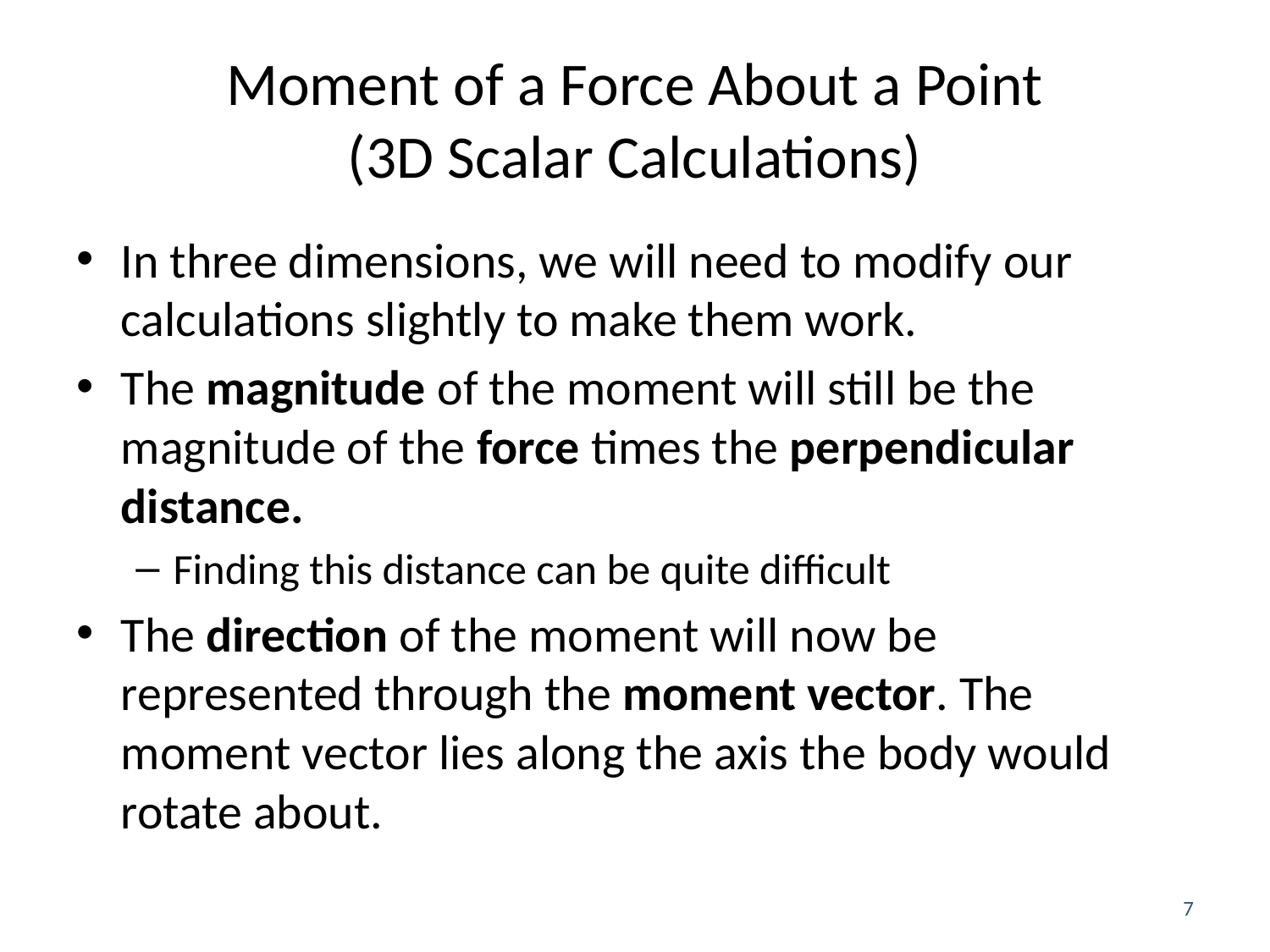

# Moment of a Force About a Point (3D Scalar Calculations)
In three dimensions, we will need to modify our calculations slightly to make them work.
The magnitude of the moment will still be the magnitude of the force times the perpendicular distance.
Finding this distance can be quite difficult
The direction of the moment will now be represented through the moment vector. The moment vector lies along the axis the body would rotate about.

7